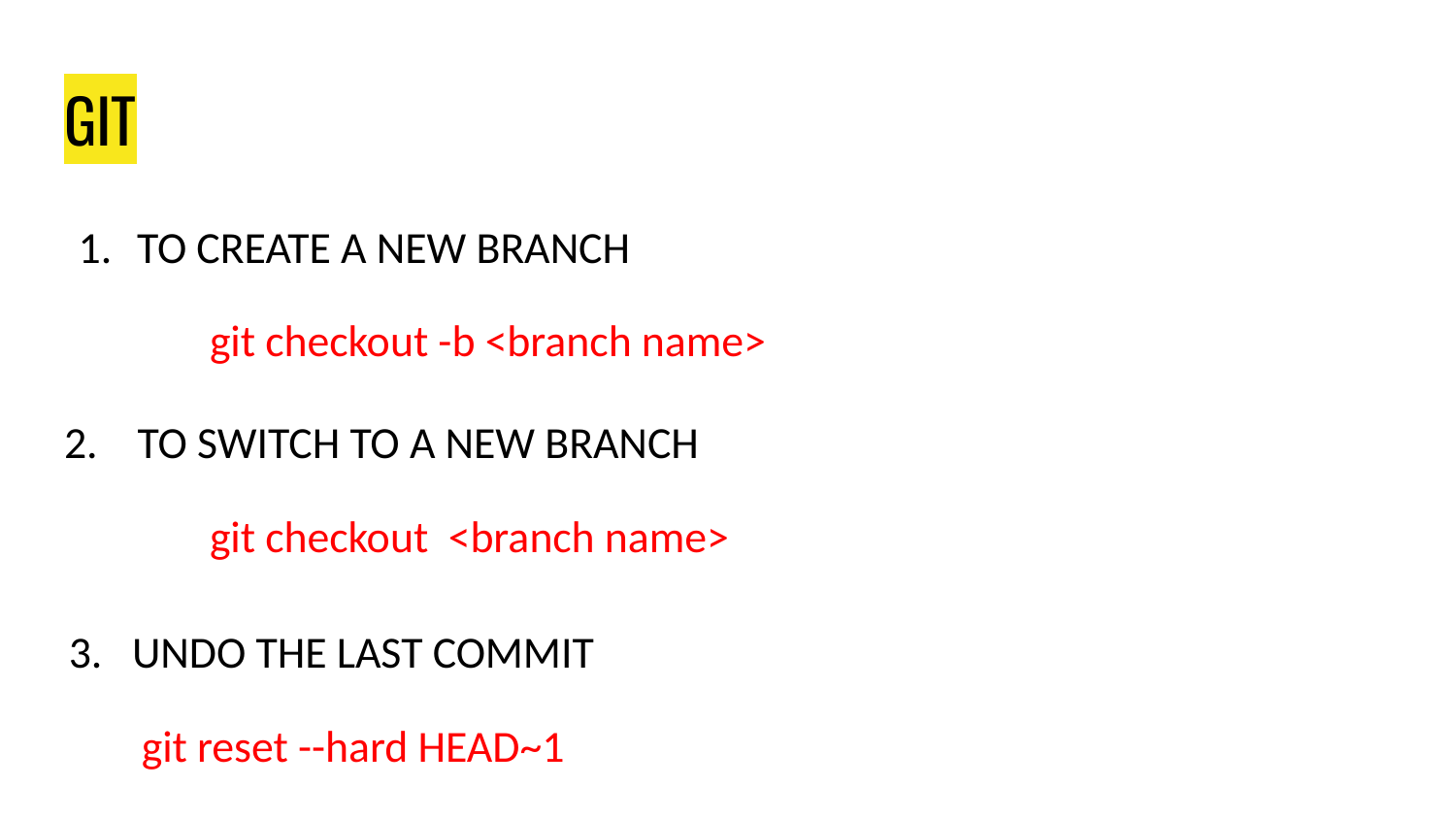

# GIT
TO CREATE A NEW BRANCH
	git checkout -b <branch name>

2.    TO SWITCH TO A NEW BRANCH
	git checkout  <branch name>

 3.   UNDO THE LAST COMMIT
 git reset --hard HEAD~1